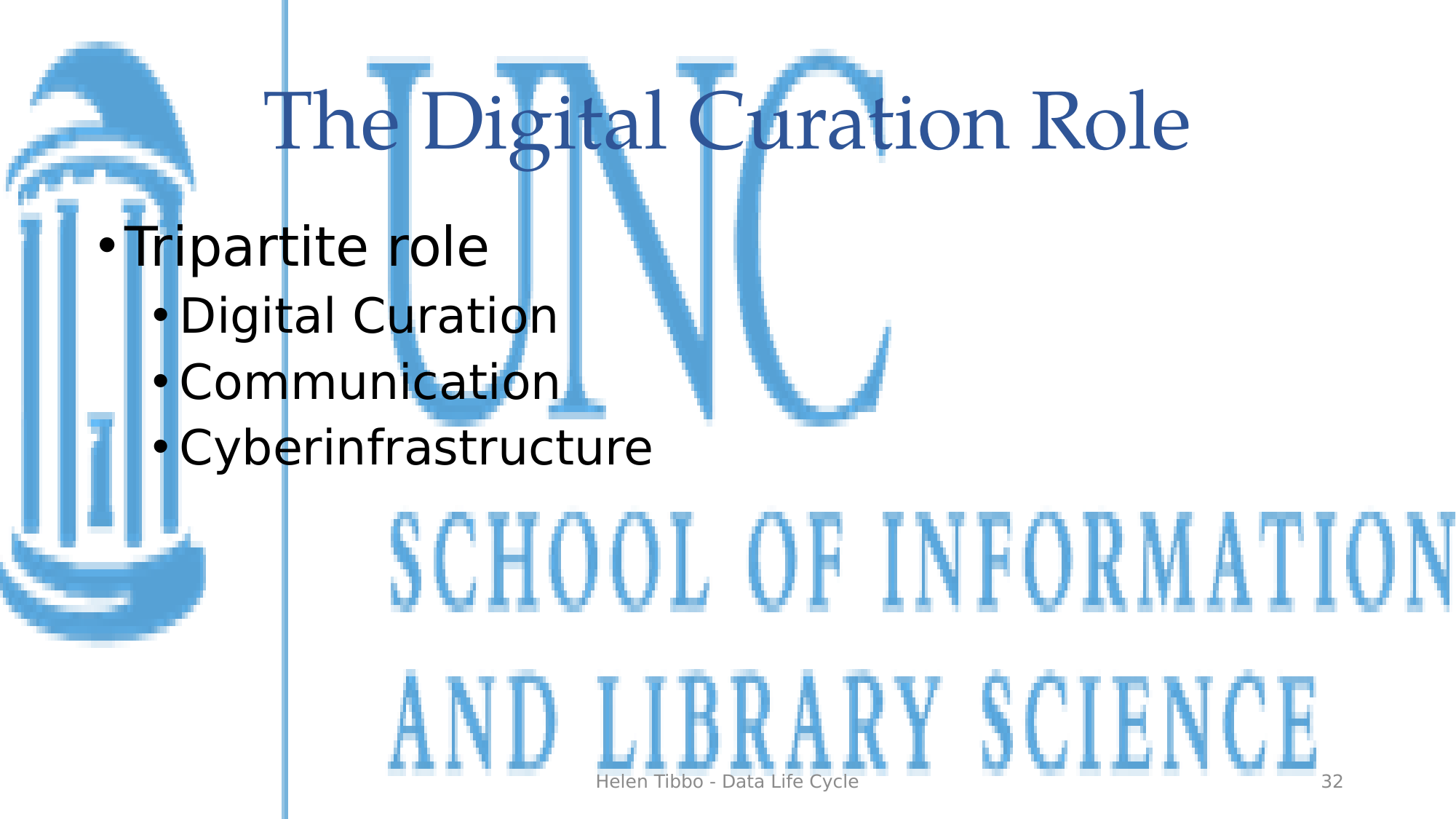

# The Digital Curation Role
Tripartite role
Digital Curation
Communication
Cyberinfrastructure

Helen Tibbo - Data Life Cycle
32